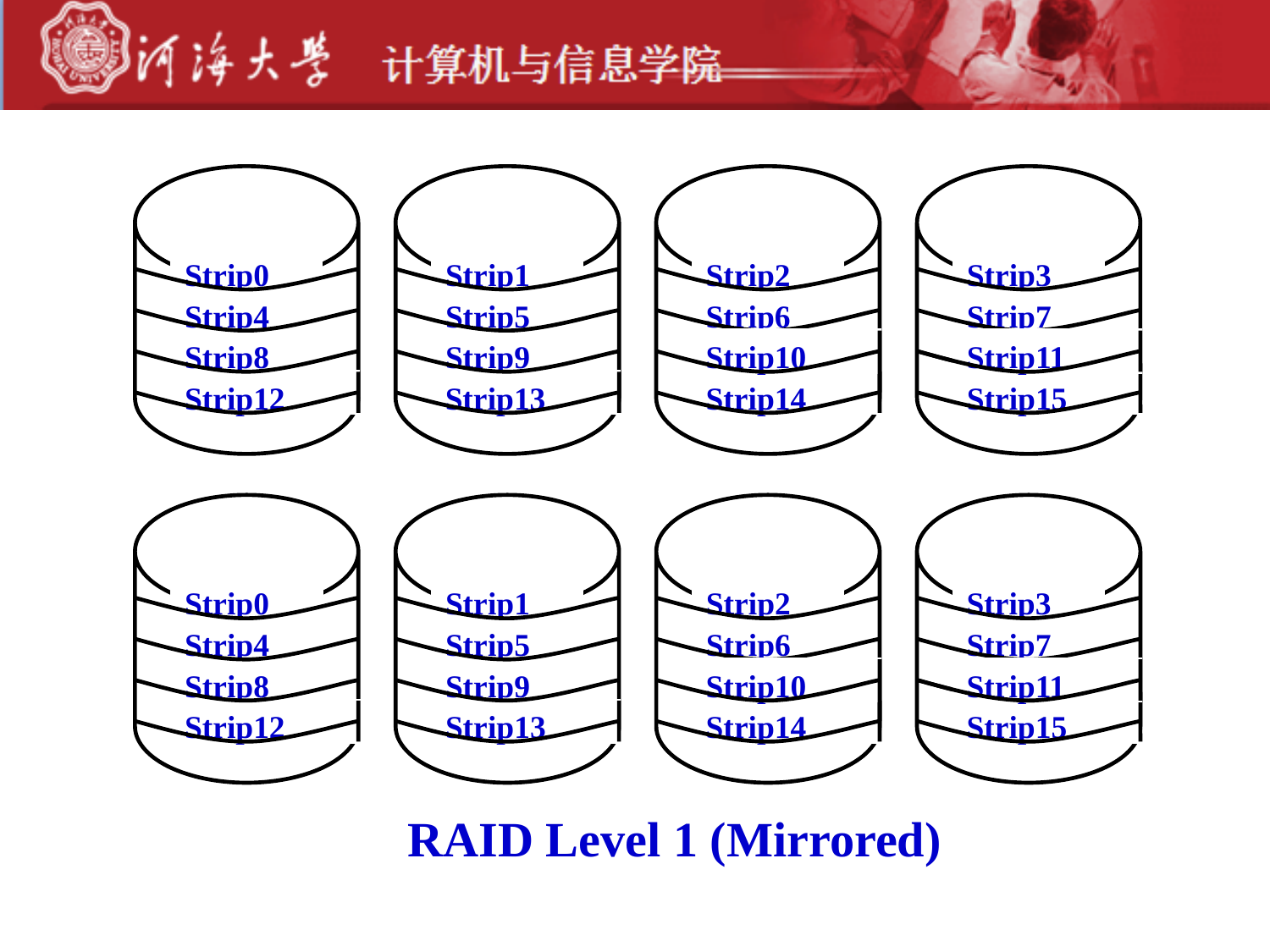

Strip0

Strip4

Strip8

Strip12

Strip1

Strip5

Strip9

Strip13

Strip2

Strip6

Strip14

Strip3

Strip7

Strip15

Strip10

Strip11

Strip0

Strip4

Strip8

Strip12

Strip1

Strip5

Strip9

Strip13

Strip2

Strip6

Strip14

Strip3

Strip7

Strip15

Strip10

Strip11

RAID Level 1 (Mirrored)